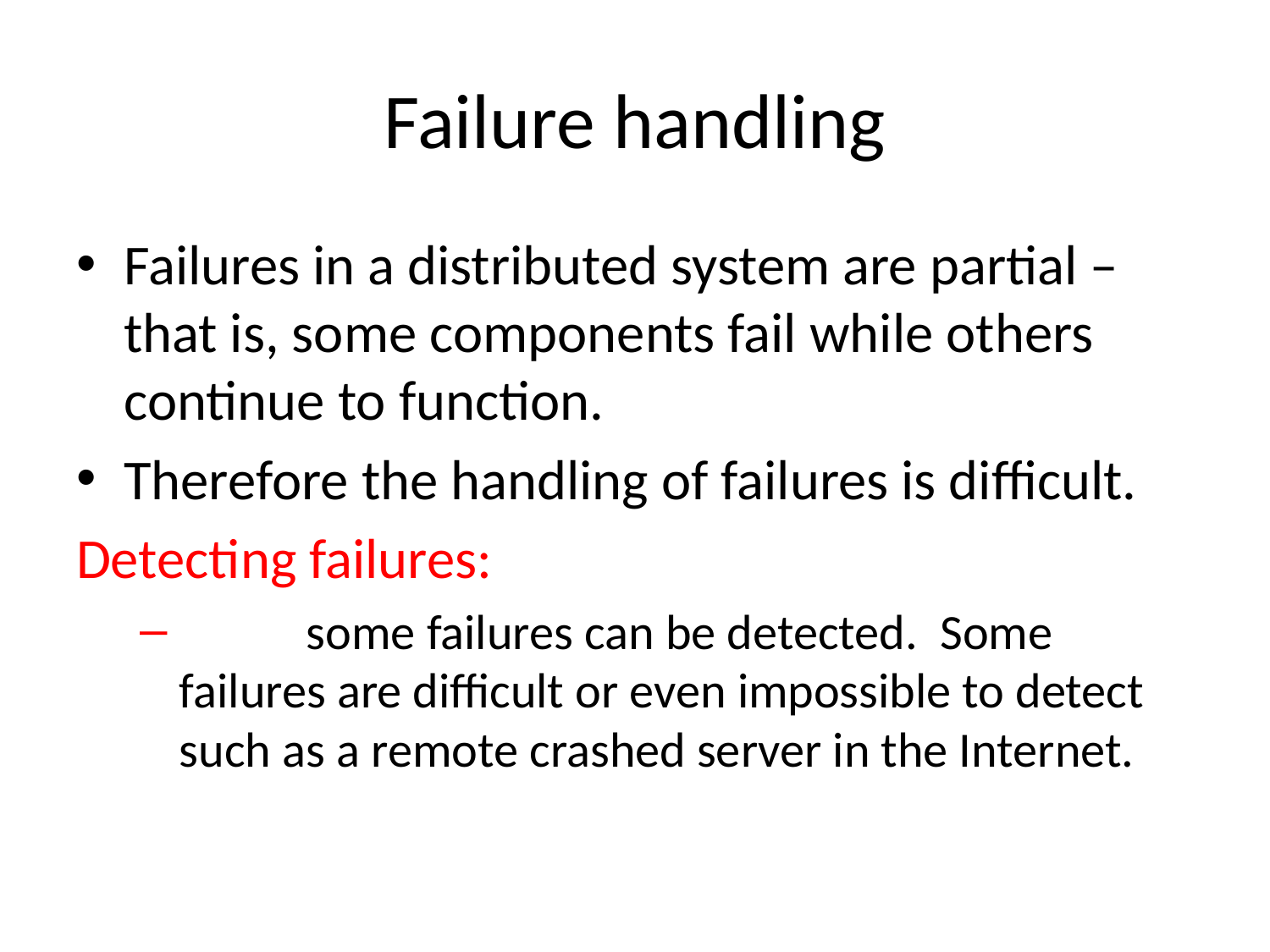

# Failure handling
Failures in a distributed system are partial – that is, some components fail while others continue to function.
Therefore the handling of failures is difficult.
Detecting failures:
	some failures can be detected.  Some failures are difficult or even impossible to detect such as a remote crashed server in the Internet.